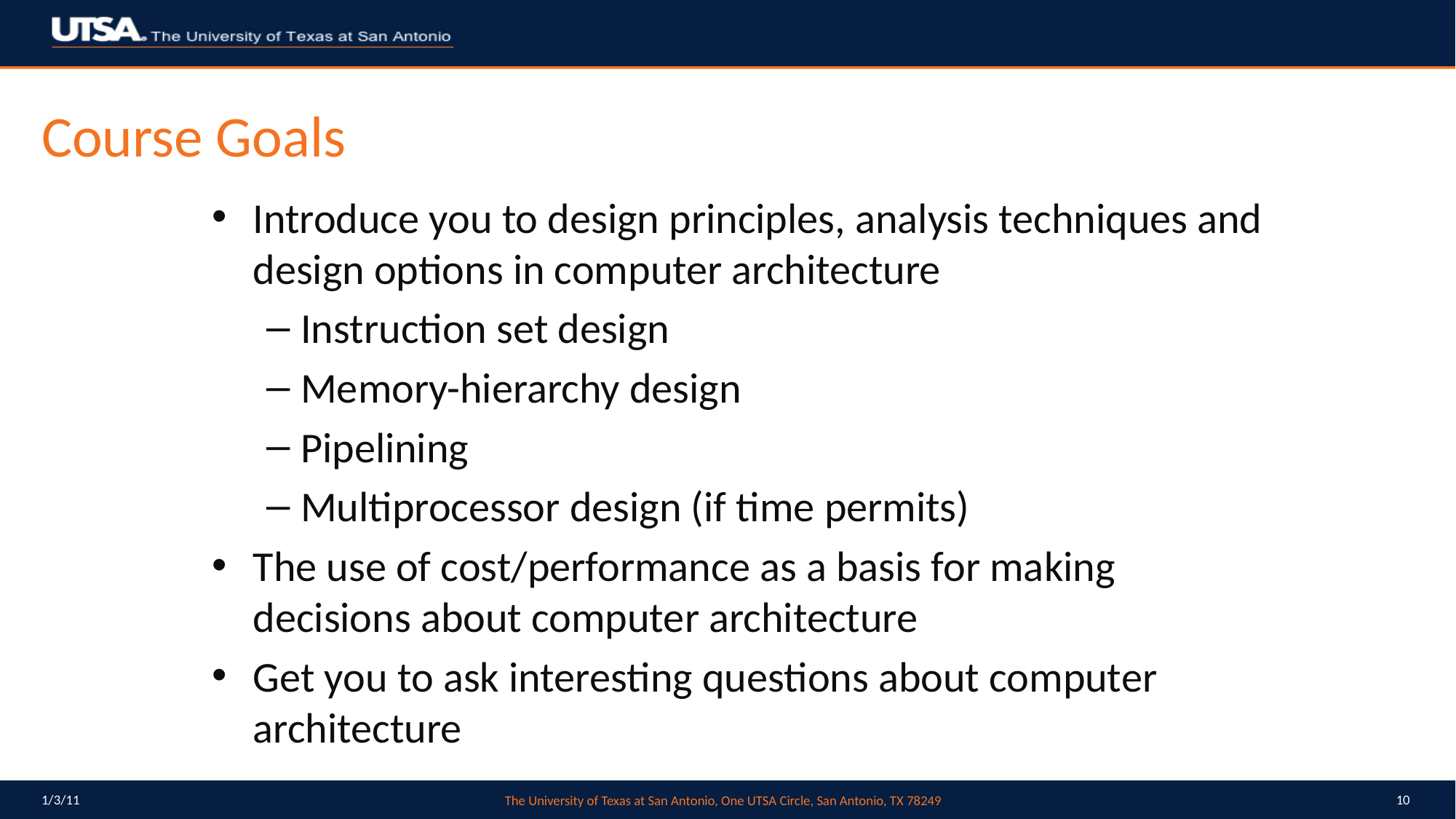

# Course Goals
Introduce you to design principles, analysis techniques and design options in computer architecture
Instruction set design
Memory-hierarchy design
Pipelining
Multiprocessor design (if time permits)
The use of cost/performance as a basis for making decisions about computer architecture
Get you to ask interesting questions about computer architecture